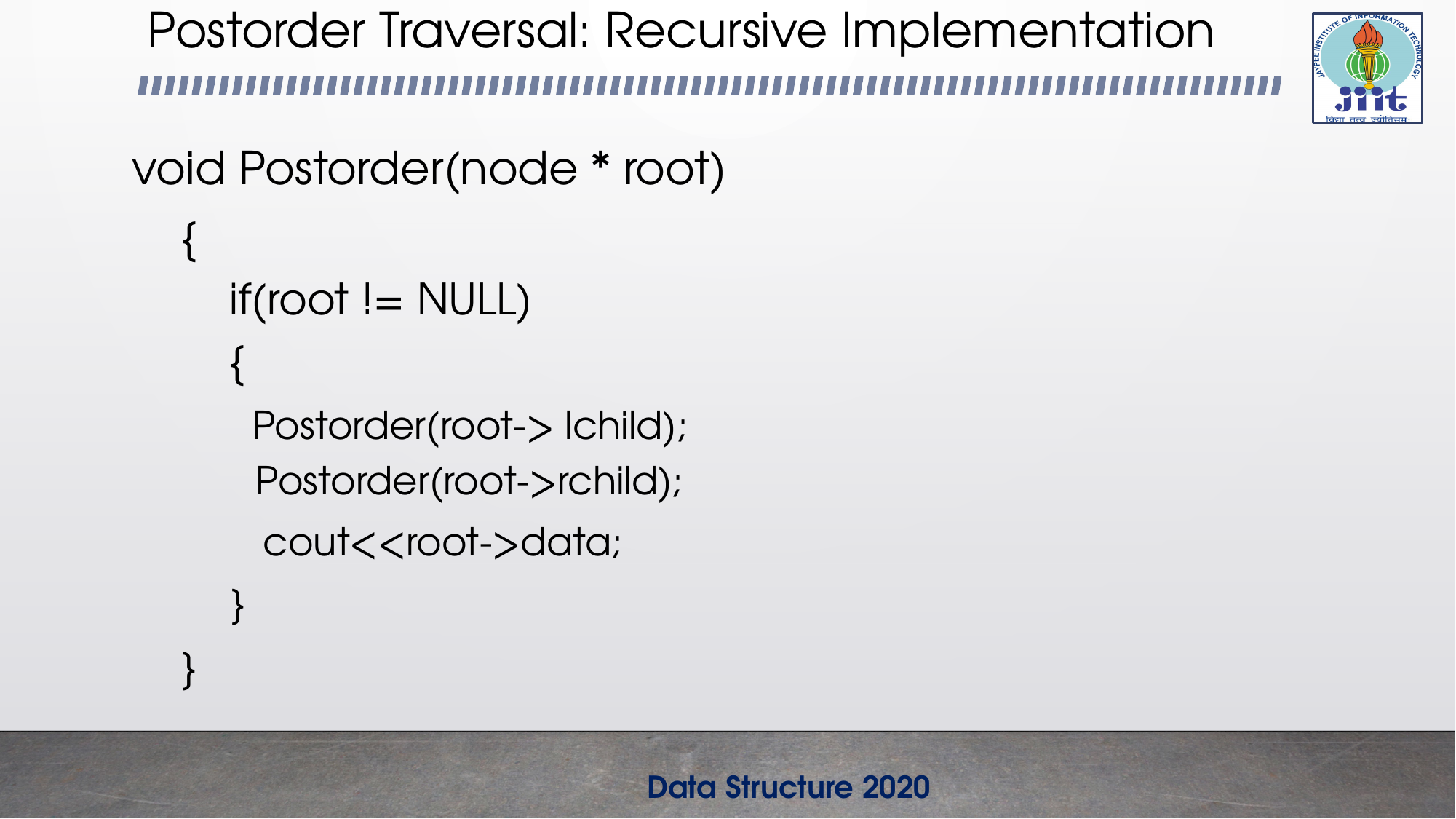

# Postorder Traversal: Recursive Implementation
void Postorder(node * root)
{
    if(root != NULL)
    {
  Postorder(root-> lchild);
Postorder(root->rchild);
   cout<<root->data;
}
}